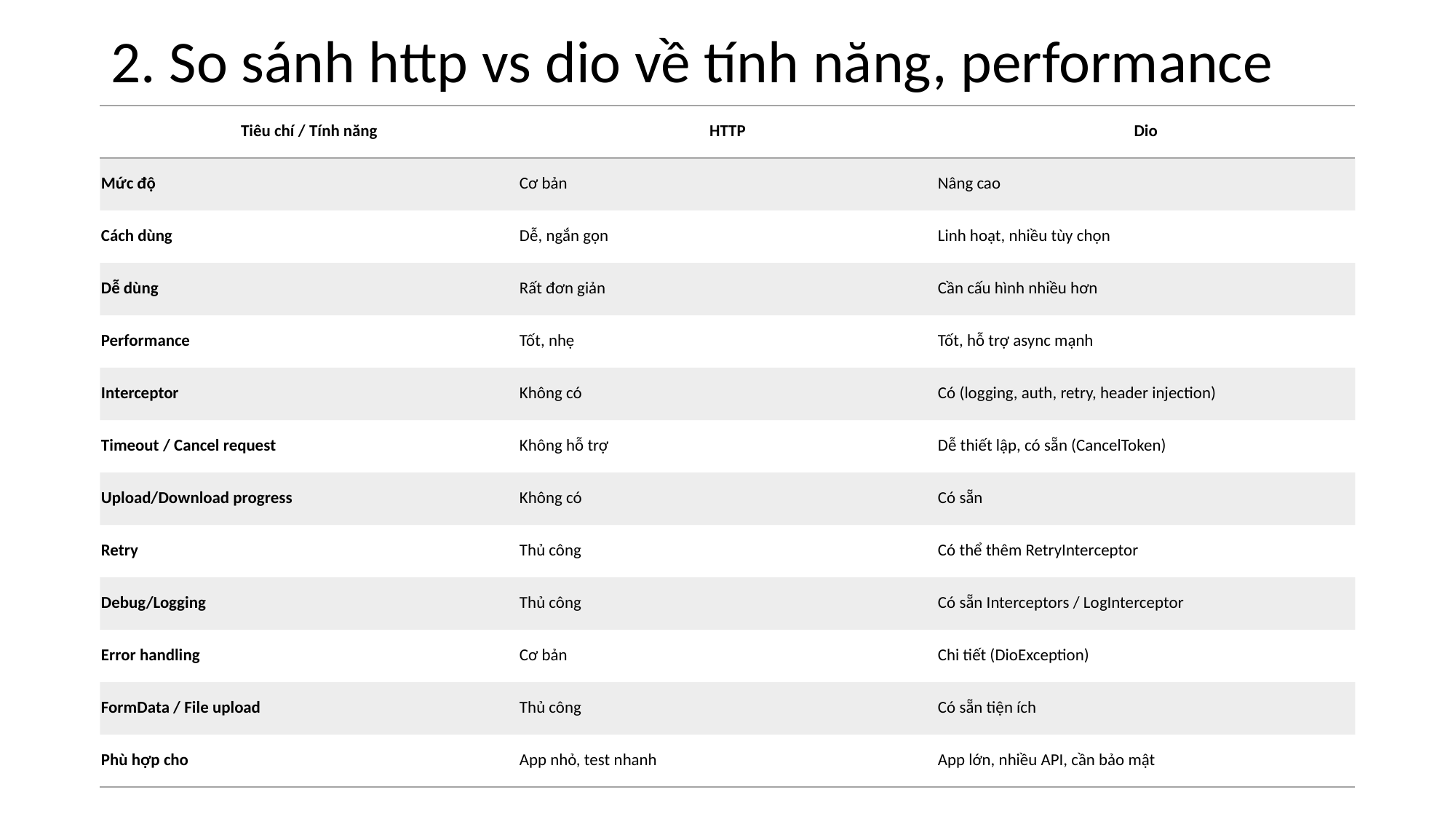

# 2. So sánh http vs dio về tính năng, performance
| Tiêu chí / Tính năng | HTTP | Dio |
| --- | --- | --- |
| Mức độ | Cơ bản | Nâng cao |
| Cách dùng | Dễ, ngắn gọn | Linh hoạt, nhiều tùy chọn |
| Dễ dùng | Rất đơn giản | Cần cấu hình nhiều hơn |
| Performance | Tốt, nhẹ | Tốt, hỗ trợ async mạnh |
| Interceptor | Không có | Có (logging, auth, retry, header injection) |
| Timeout / Cancel request | Không hỗ trợ | Dễ thiết lập, có sẵn (CancelToken) |
| Upload/Download progress | Không có | Có sẵn |
| Retry | Thủ công | Có thể thêm RetryInterceptor |
| Debug/Logging | Thủ công | Có sẵn Interceptors / LogInterceptor |
| Error handling | Cơ bản | Chi tiết (DioException) |
| FormData / File upload | Thủ công | Có sẵn tiện ích |
| Phù hợp cho | App nhỏ, test nhanh | App lớn, nhiều API, cần bảo mật |